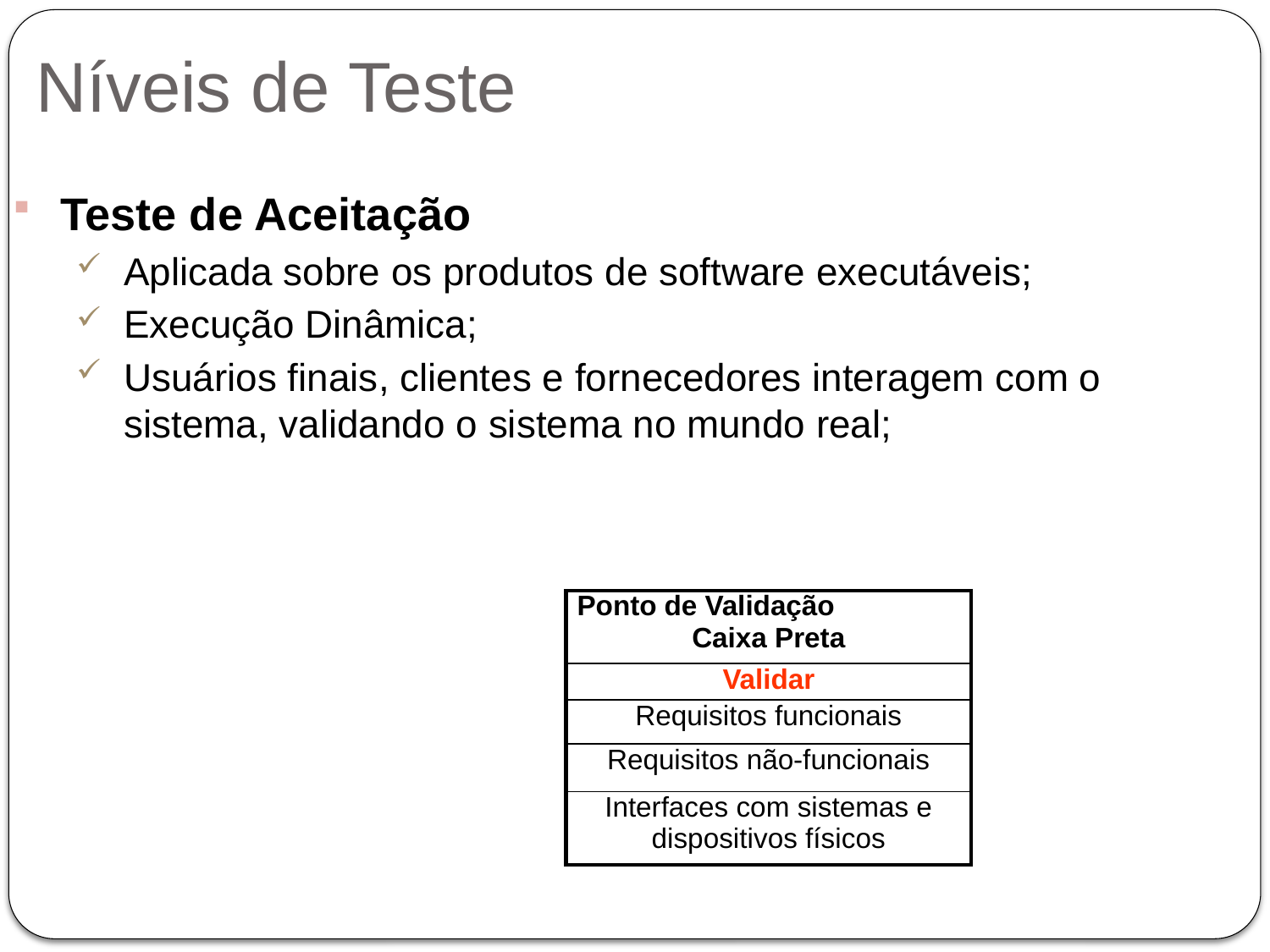

# Níveis de Teste
Teste de Aceitação
Aplicada sobre os produtos de software executáveis;
Execução Dinâmica;
Usuários finais, clientes e fornecedores interagem com o sistema, validando o sistema no mundo real;
| Ponto de Validação Caixa Preta |
| --- |
| Validar |
| Requisitos funcionais |
| Requisitos não-funcionais |
| Interfaces com sistemas e dispositivos físicos |